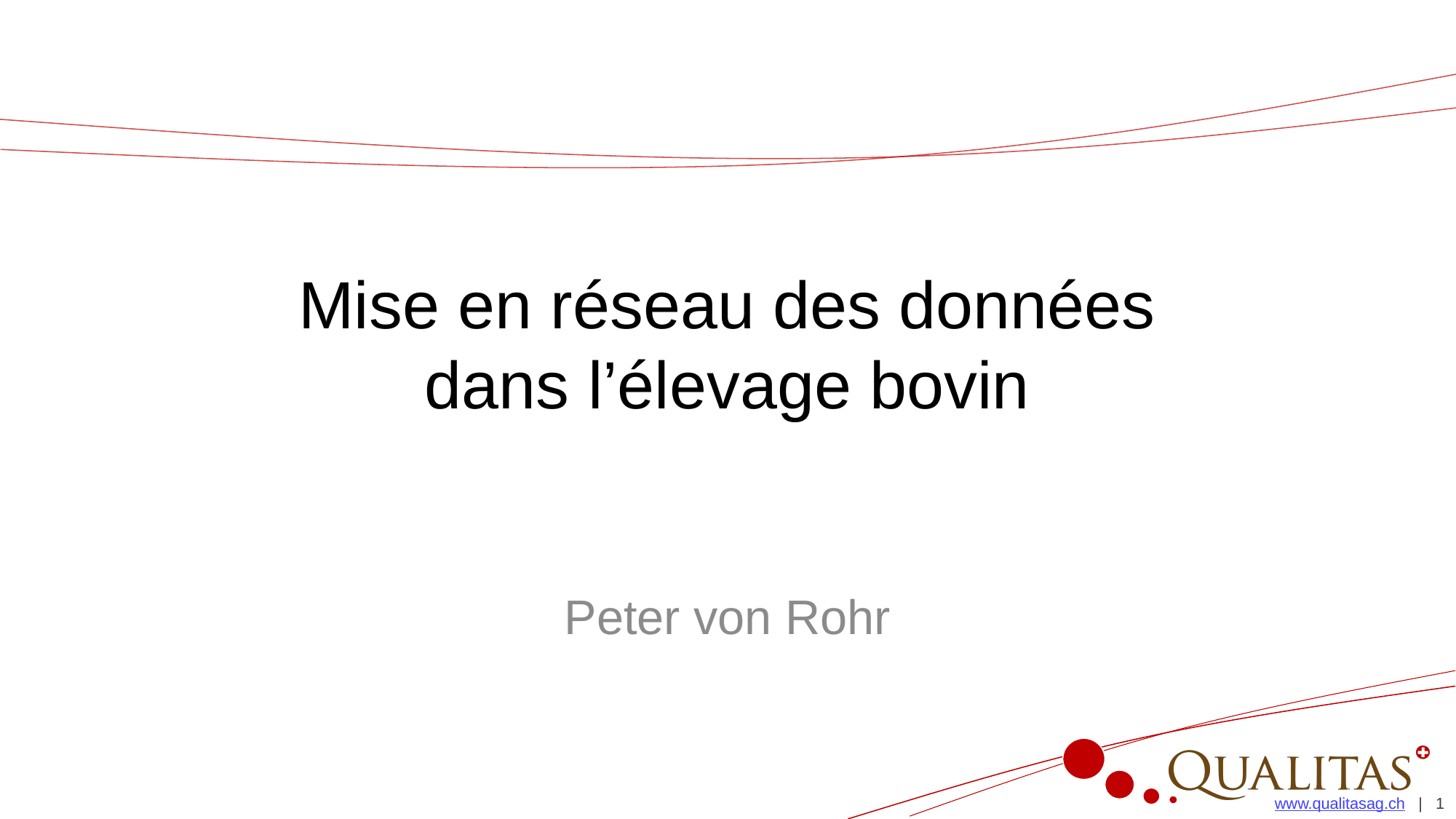

# Mise en réseau des données dans l’élevage bovin
Peter von Rohr